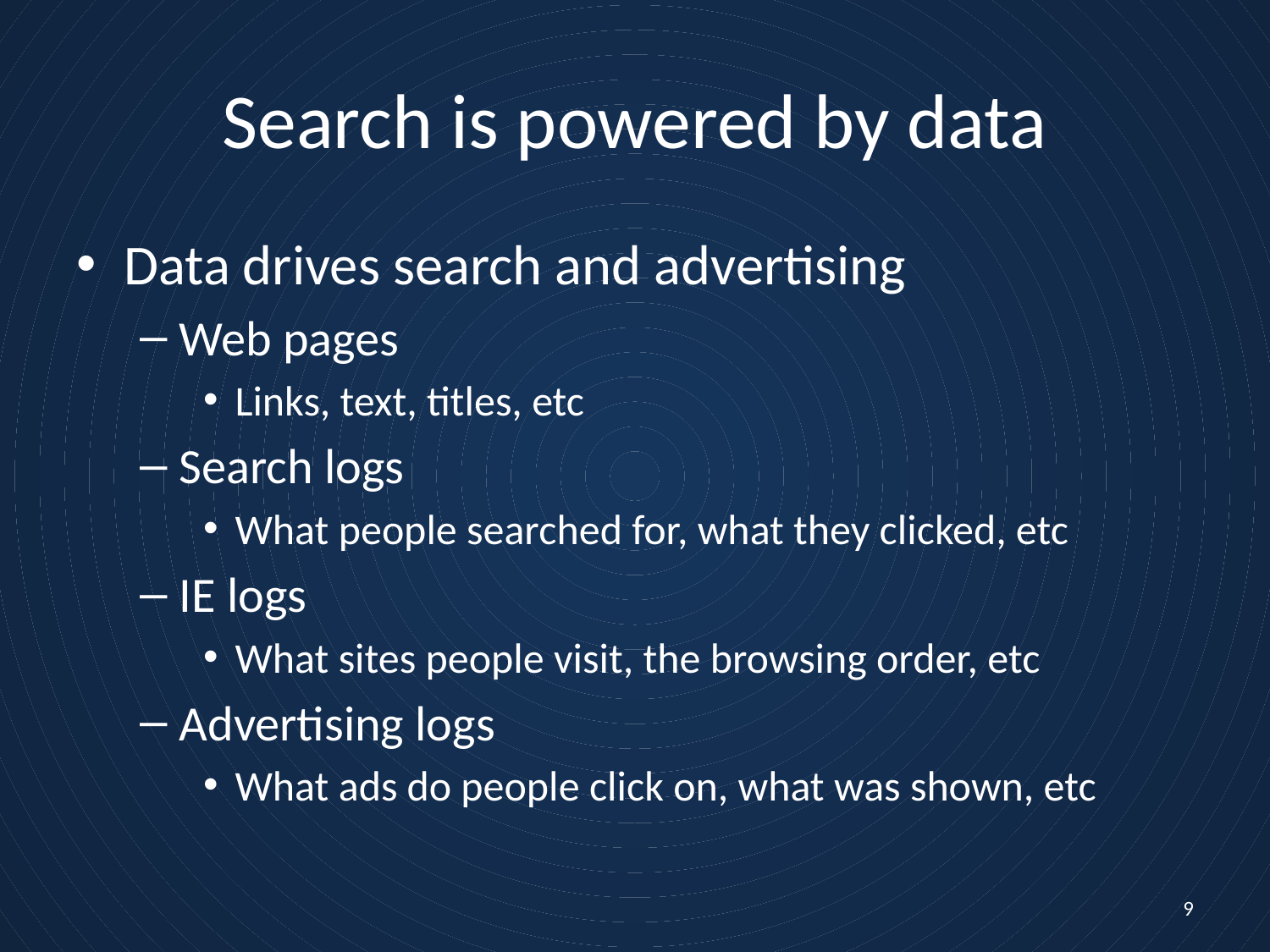

# Search is powered by data
Data drives search and advertising
Web pages
Links, text, titles, etc
Search logs
What people searched for, what they clicked, etc
IE logs
What sites people visit, the browsing order, etc
Advertising logs
What ads do people click on, what was shown, etc
9